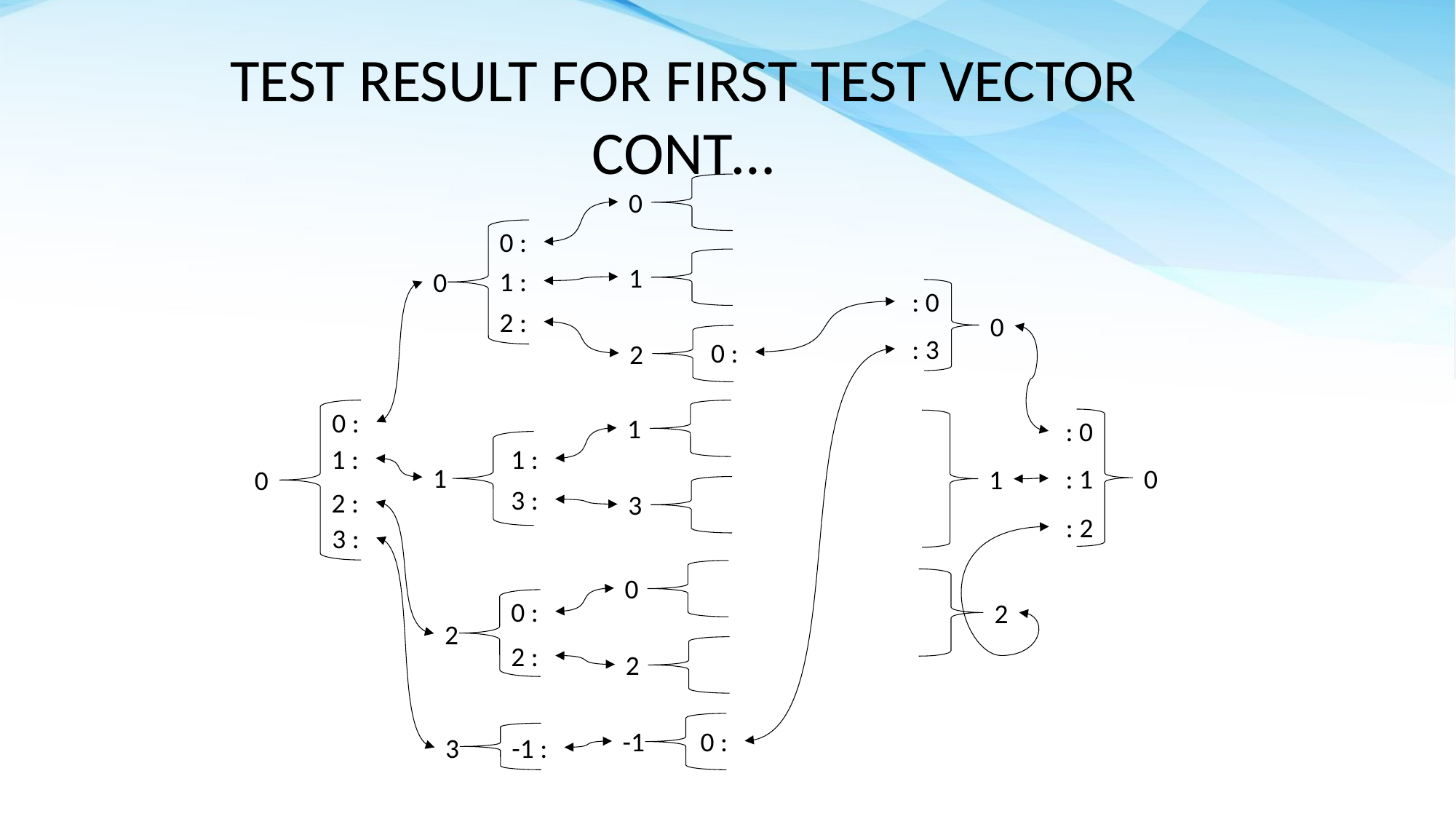

TEST RESULT FOR FIRST TEST VECTOR CONT…

0

0 :
1 :
0
2 :

1
 : 0

0
 : 3

2
0 :

0 :
1 :
0
2 :
3 :

1
 : 0

0
 : 1
 : 2

1

1 :
1
3 :

3

0

2

0 :
2
2 :

2

-1
0 :

3
-1 :